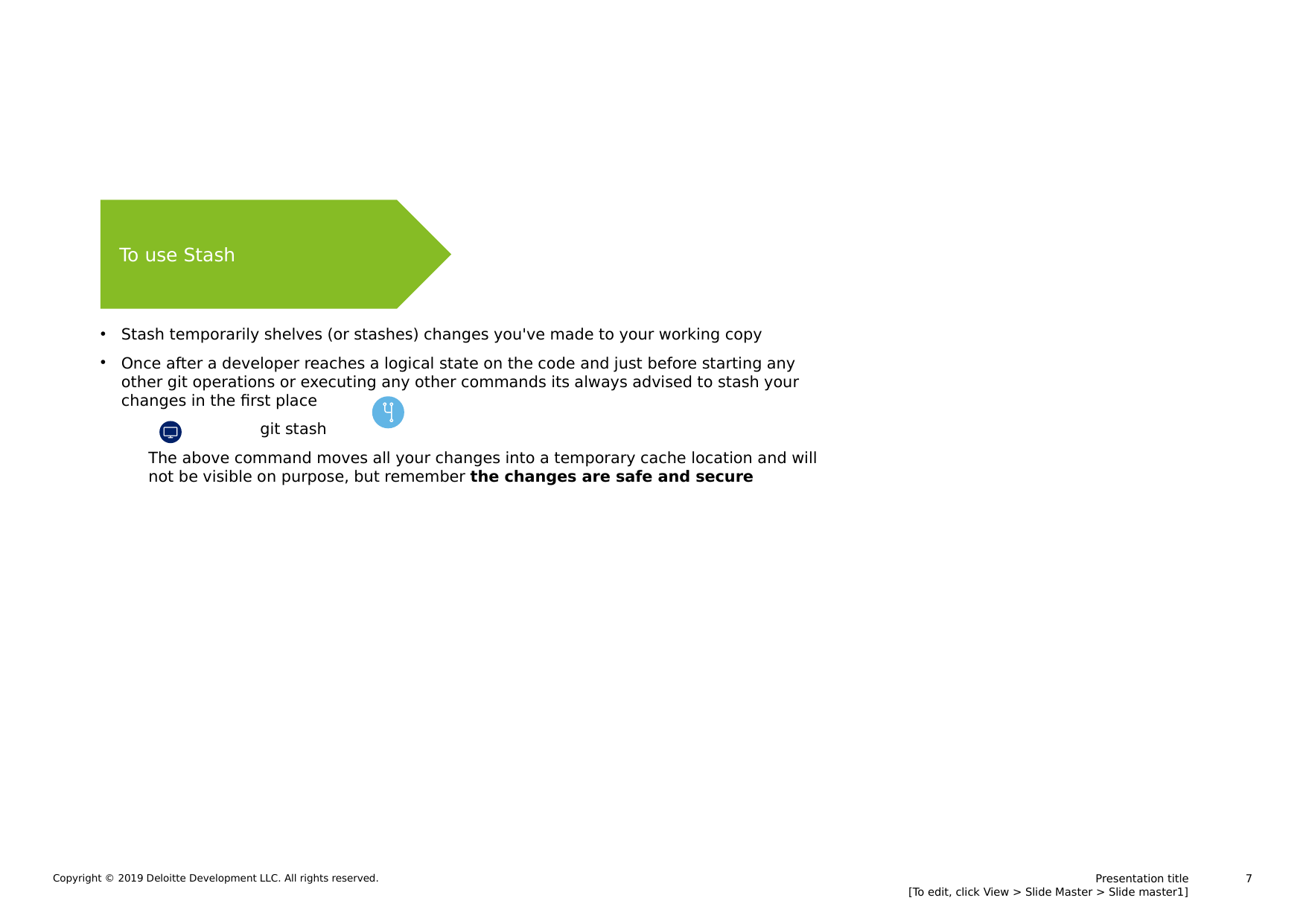

#

To use Stash
Stash temporarily shelves (or stashes) changes you've made to your working copy
Once after a developer reaches a logical state on the code and just before starting any other git operations or executing any other commands its always advised to stash your changes in the first place
	git stash
The above command moves all your changes into a temporary cache location and will not be visible on purpose, but remember the changes are safe and secure